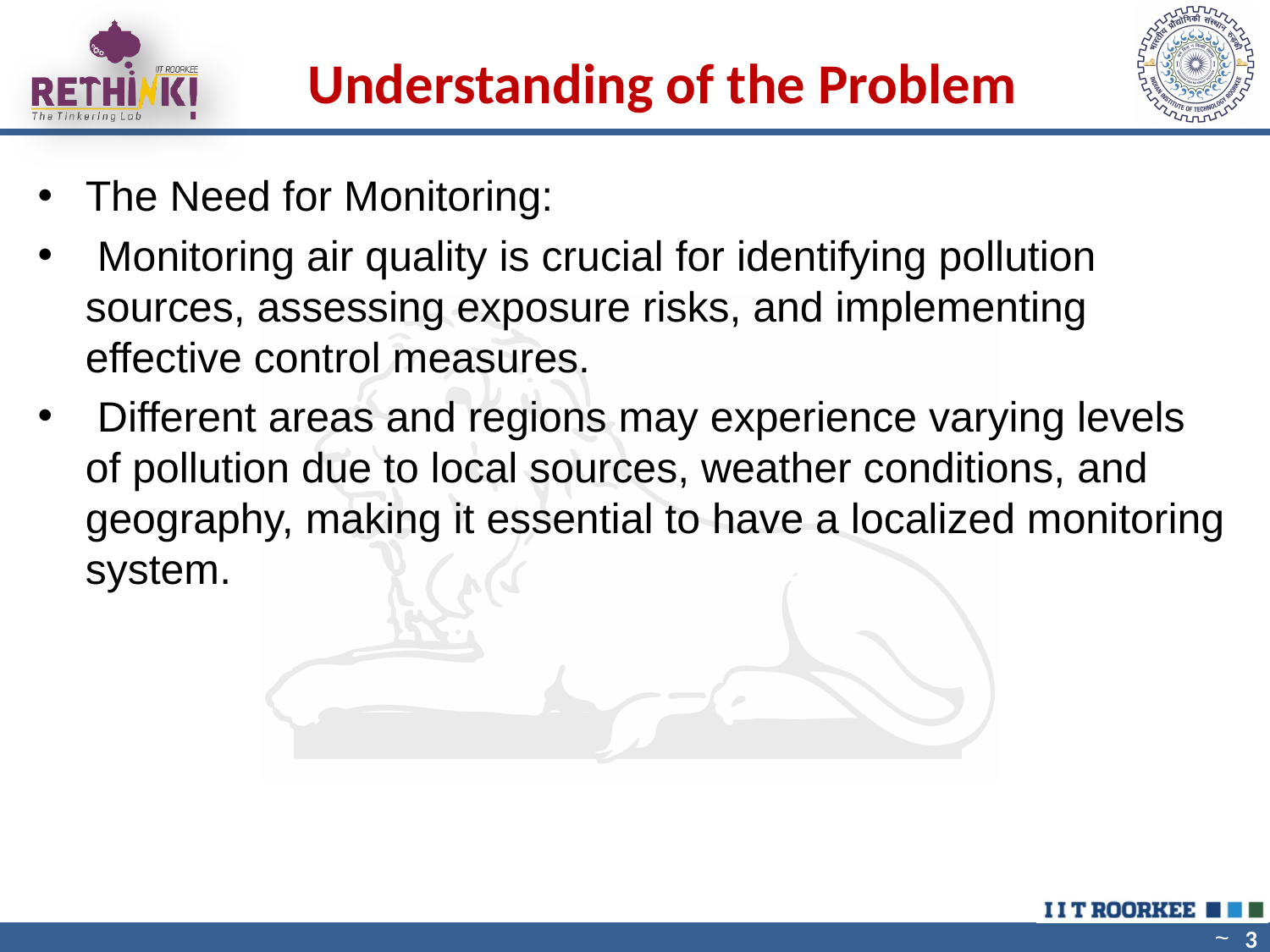

# Understanding of the Problem
The Need for Monitoring:
 Monitoring air quality is crucial for identifying pollution sources, assessing exposure risks, and implementing effective control measures.
 Different areas and regions may experience varying levels of pollution due to local sources, weather conditions, and geography, making it essential to have a localized monitoring system.